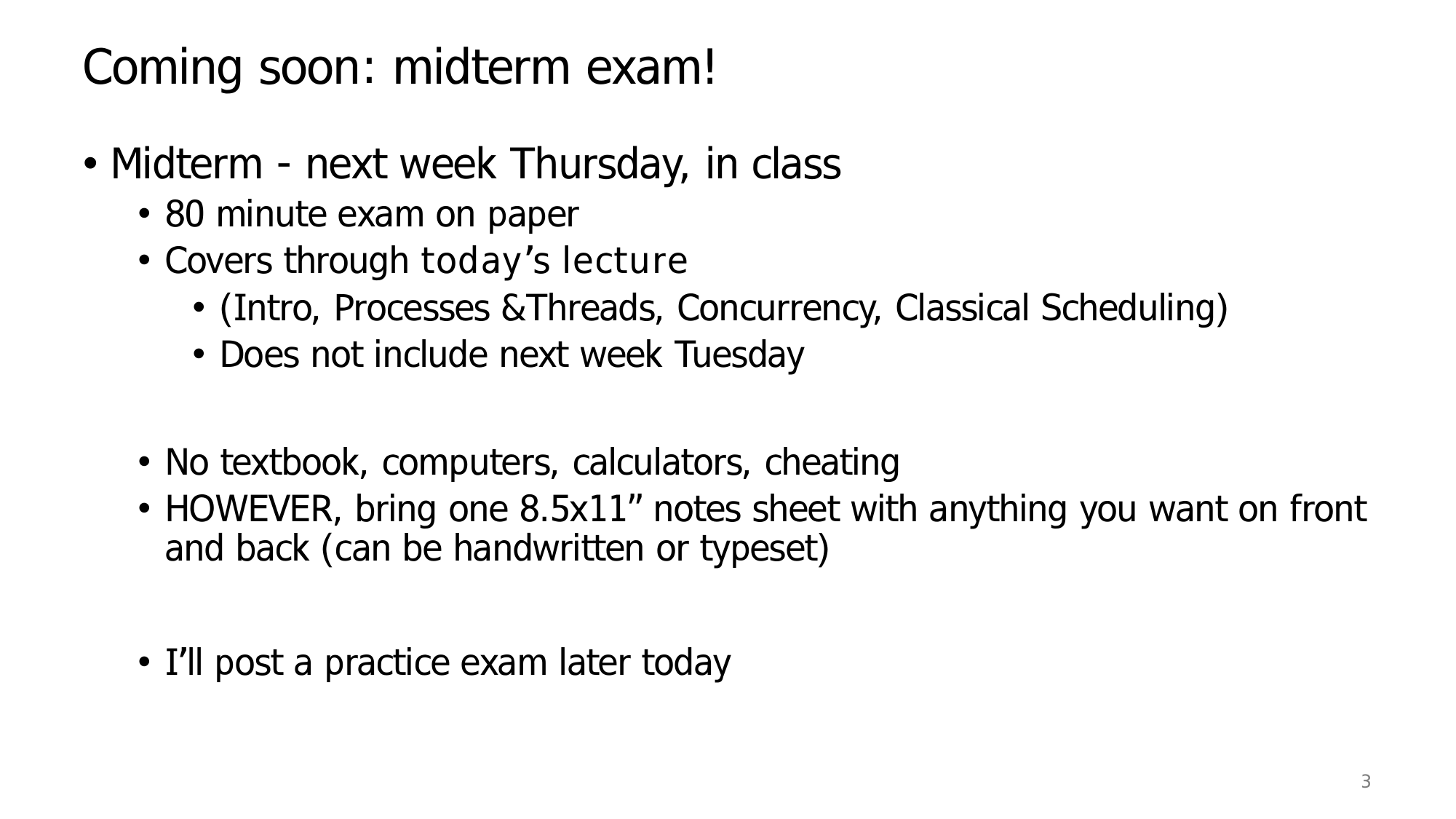

# Coming soon: midterm exam!
Midterm - next week Thursday, in class
80 minute exam on paper
Covers through today’s lecture
(Intro, Processes &Threads, Concurrency, Classical Scheduling)
Does not include next week Tuesday

No textbook, computers, calculators, cheating
HOWEVER, bring one 8.5x11” notes sheet with anything you want on front and back (can be handwritten or typeset)

I’ll post a practice exam later today
3